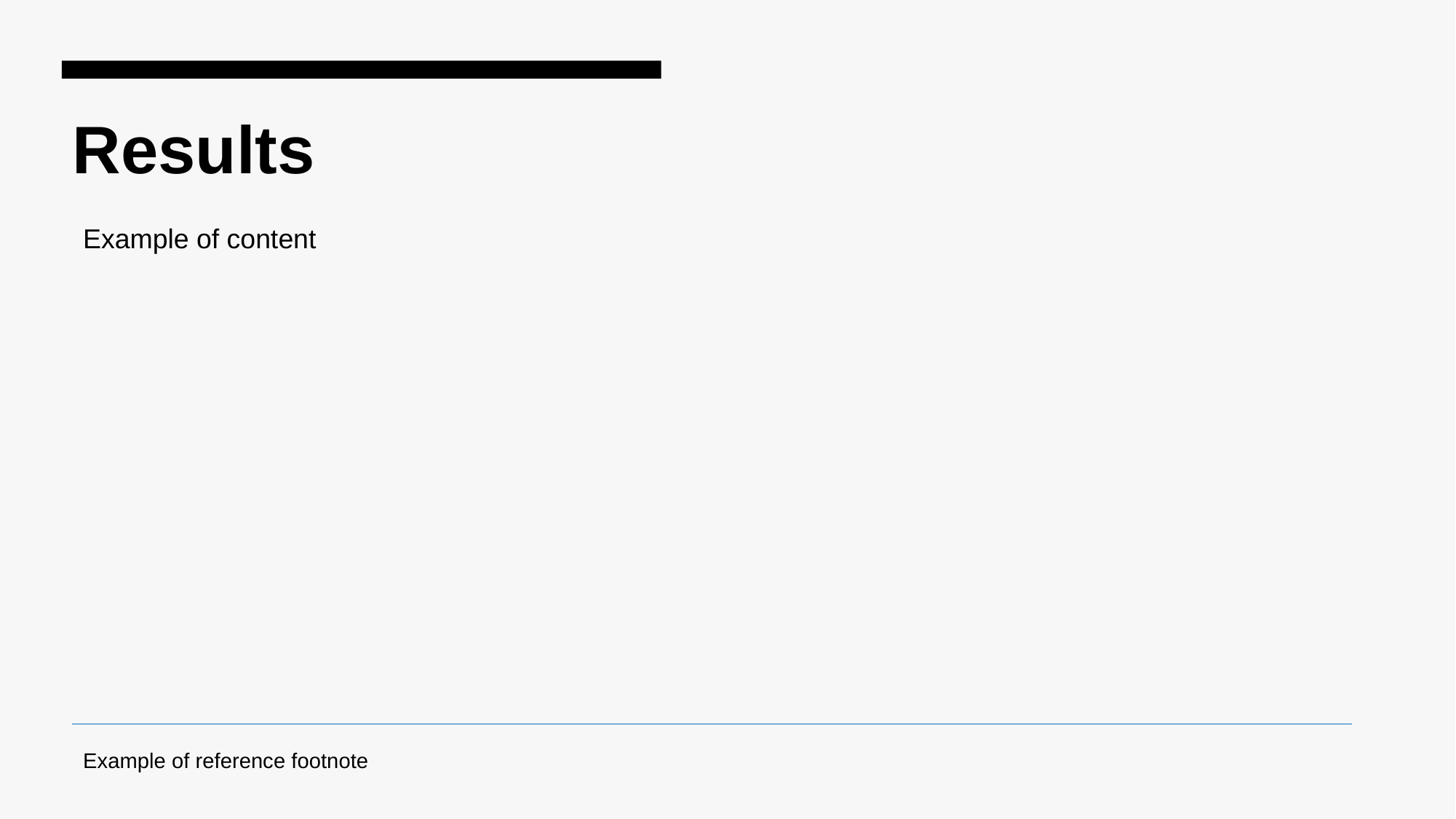

# Results
Example of content

Example of reference footnote